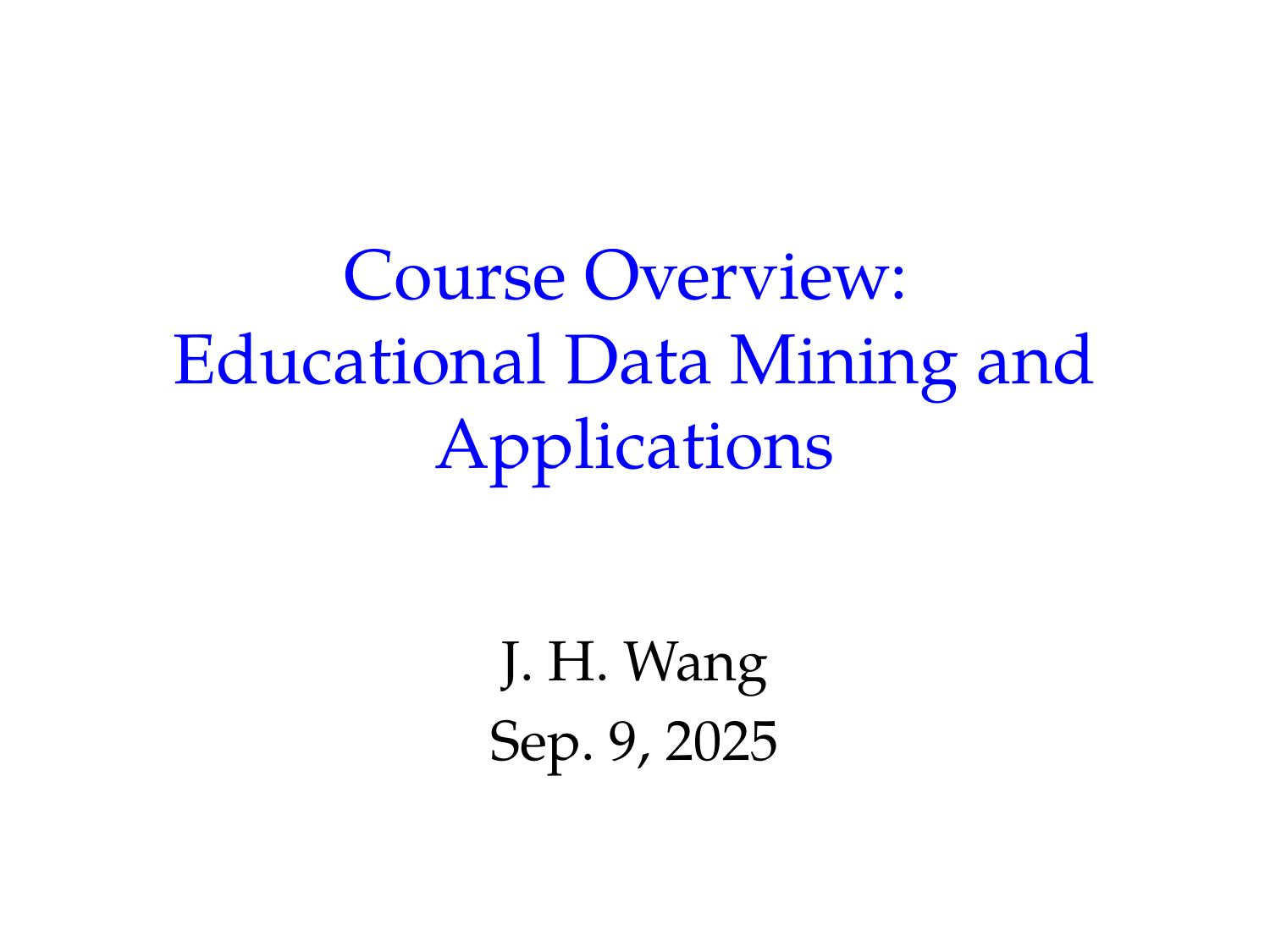

# Course Overview: Educational Data Mining and Applications

J. H. Wang
Sep. 9, 2025